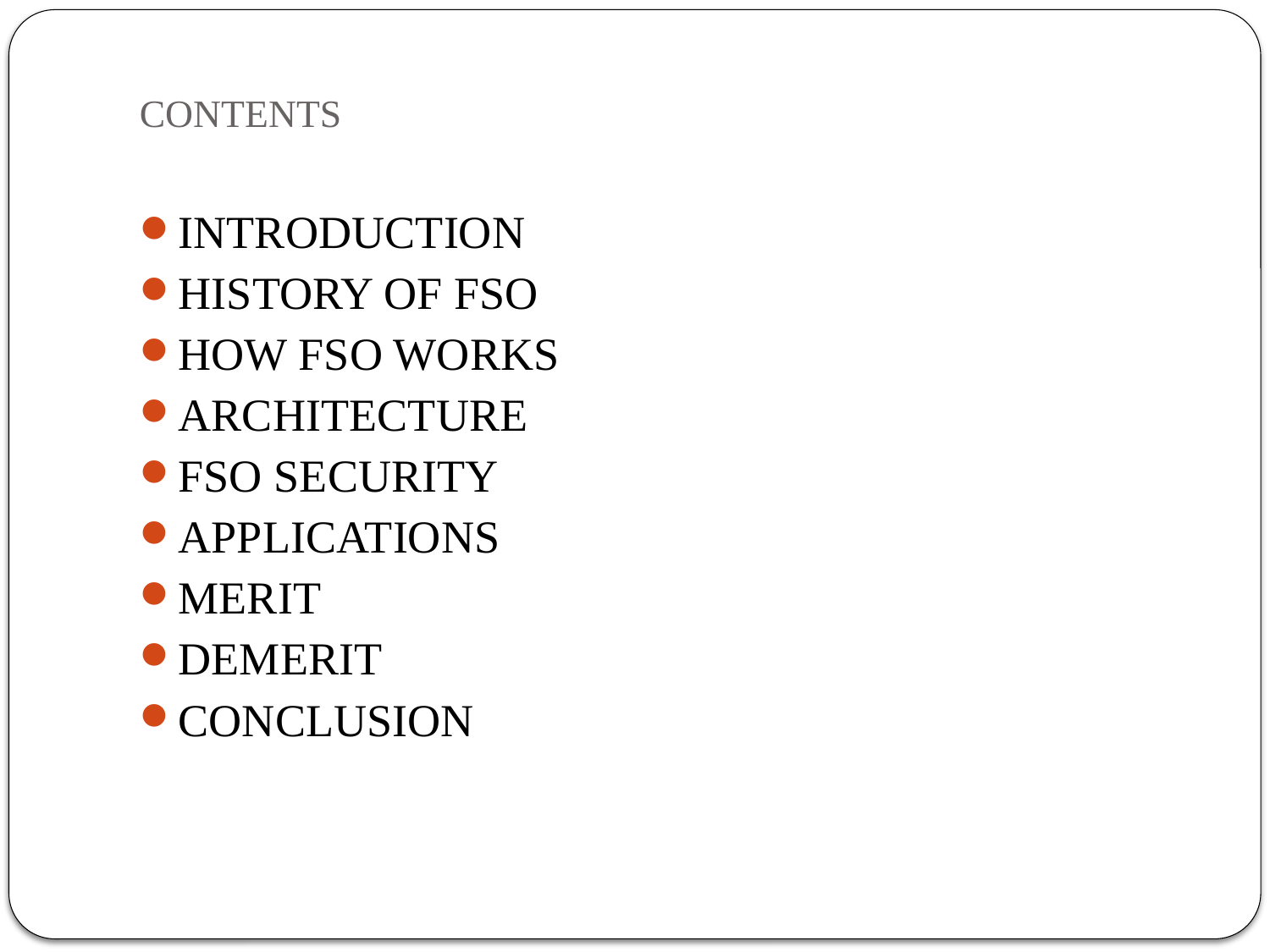

# CONTENTS
INTRODUCTION
HISTORY OF FSO
HOW FSO WORKS
ARCHITECTURE
FSO SECURITY
APPLICATIONS
MERIT
DEMERIT
CONCLUSION